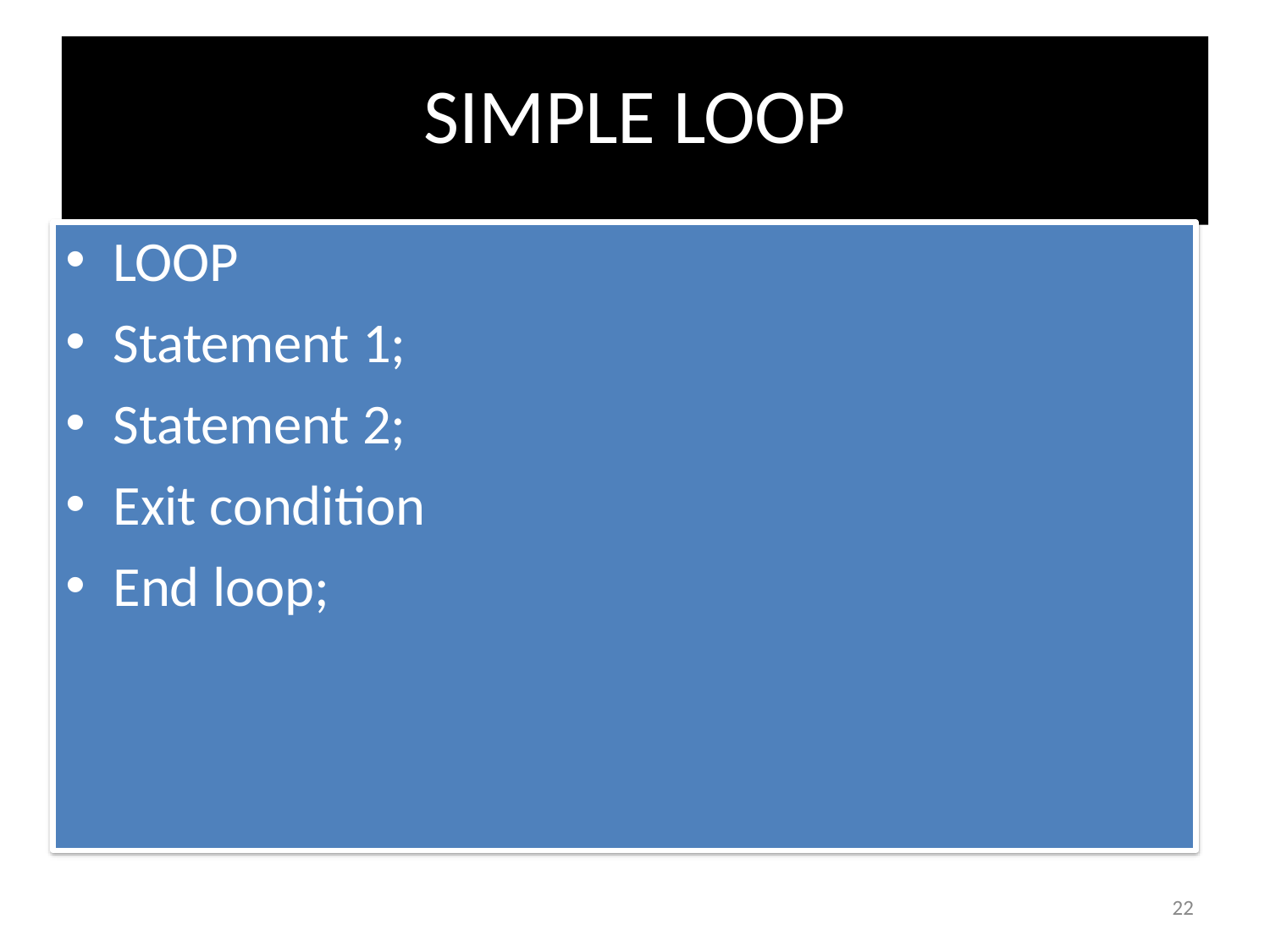

# SIMPLE LOOP

LOOP
Statement 1;
Statement 2;
Exit condition
End loop;

22